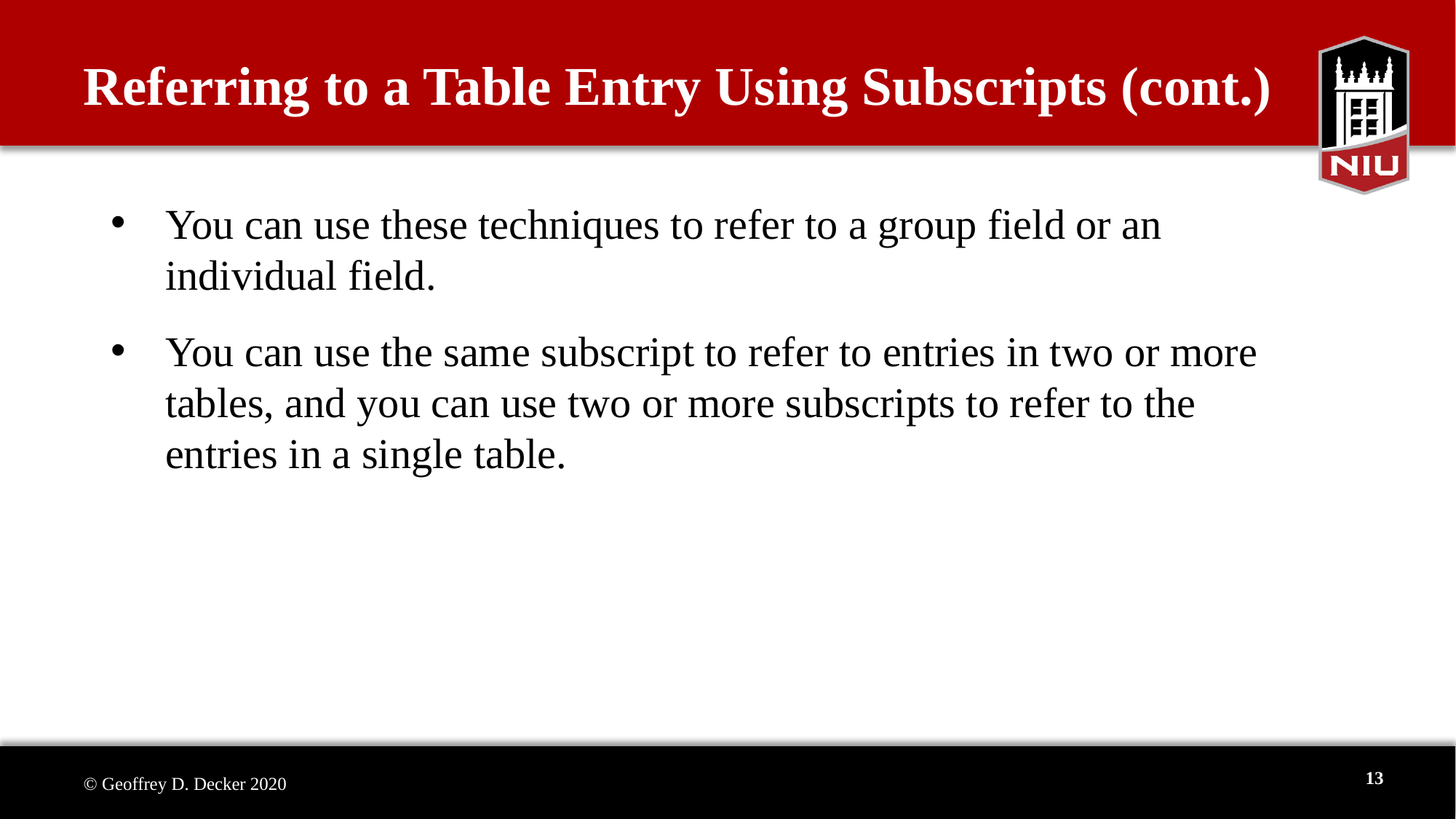

Referring to a Table Entry Using Subscripts (cont.)
You can use these techniques to refer to a group field or an individual field.

You can use the same subscript to refer to entries in two or more tables, and you can use two or more subscripts to refer to the entries in a single table.

13
© Geoffrey D. Decker 2020